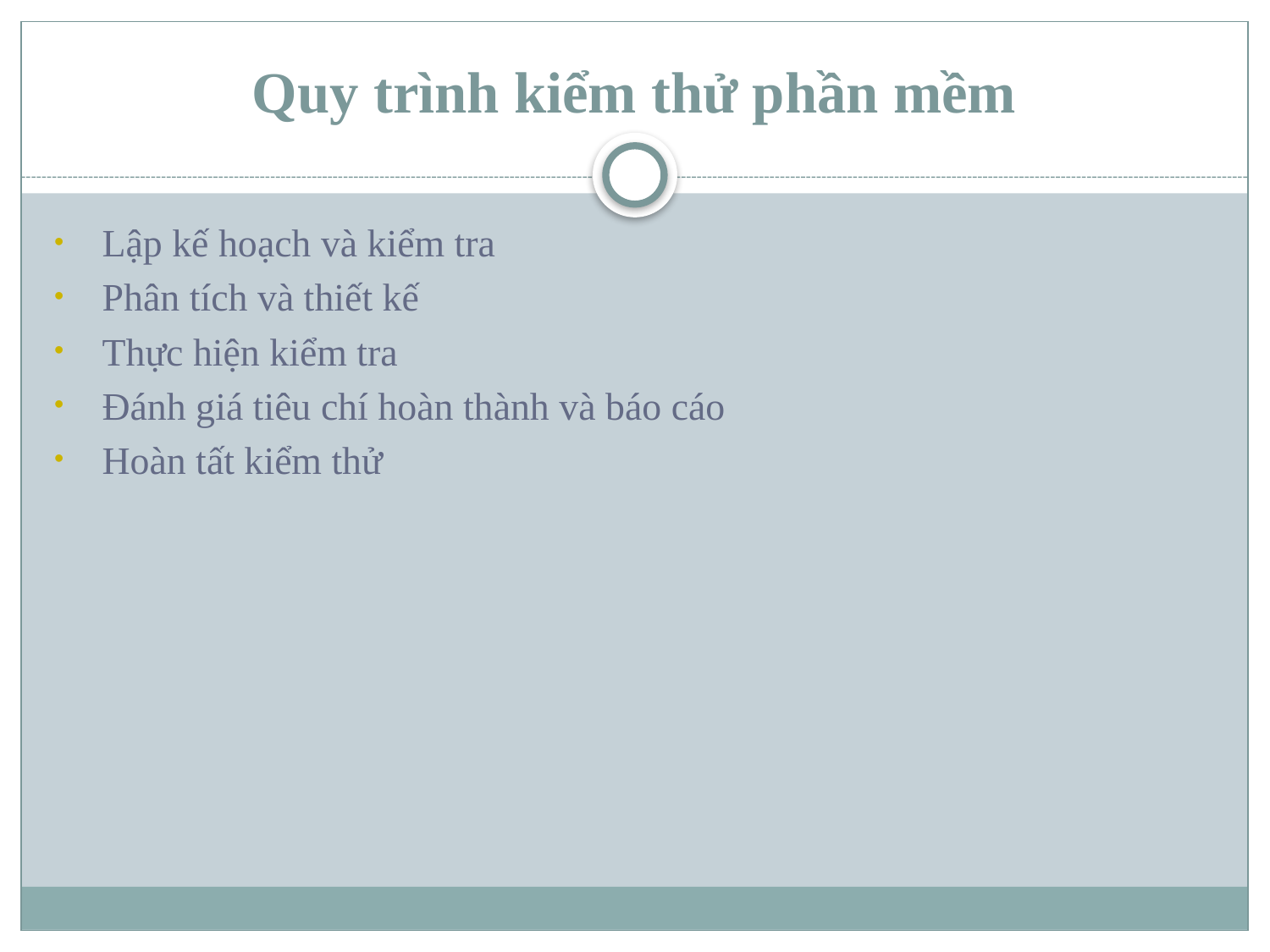

# Quy trình kiểm thử phần mềm
Lập kế hoạch và kiểm tra
Phân tích và thiết kế
Thực hiện kiểm tra
Đánh giá tiêu chí hoàn thành và báo cáo
Hoàn tất kiểm thử